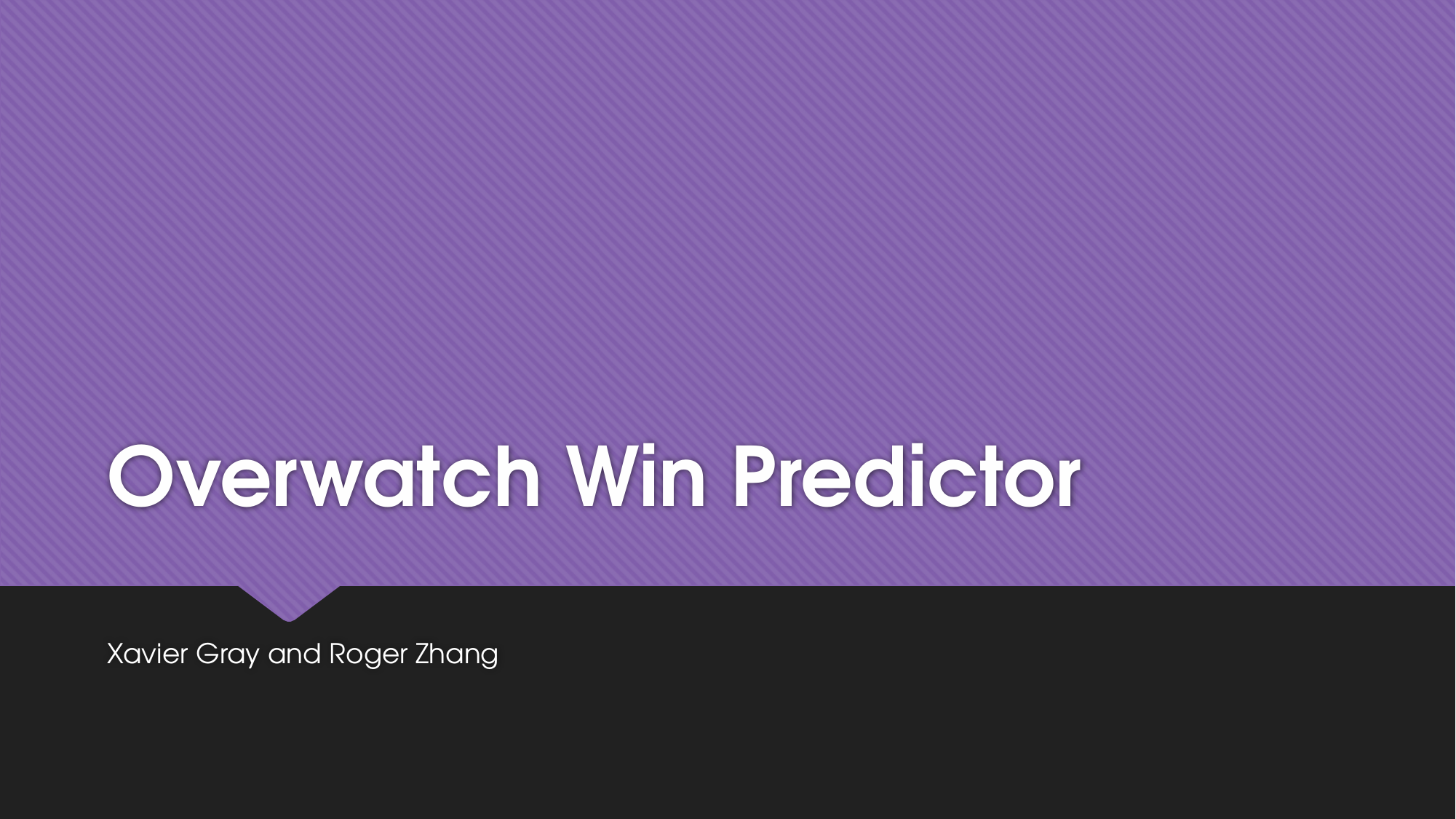

# Overwatch Win Predictor
Xavier Gray and Roger Zhang